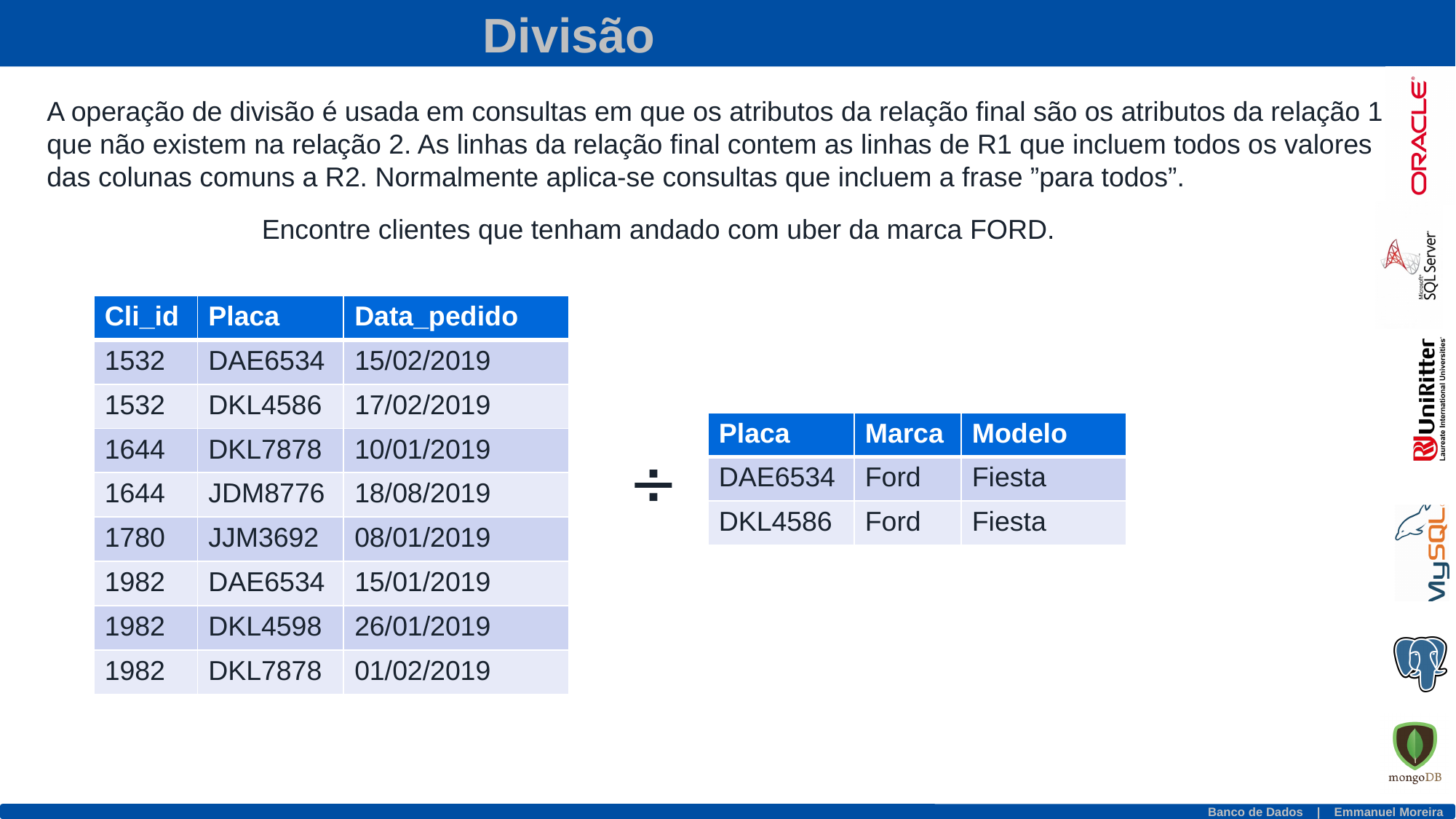

Divisão
A operação de divisão é usada em consultas em que os atributos da relação final são os atributos da relação 1 que não existem na relação 2. As linhas da relação final contem as linhas de R1 que incluem todos os valores das colunas comuns a R2. Normalmente aplica-se consultas que incluem a frase ”para todos”.
Encontre clientes que tenham andado com uber da marca FORD.
| Cli\_id | Placa | Data\_pedido |
| --- | --- | --- |
| 1532 | DAE6534 | 15/02/2019 |
| 1532 | DKL4586 | 17/02/2019 |
| 1644 | DKL7878 | 10/01/2019 |
| 1644 | JDM8776 | 18/08/2019 |
| 1780 | JJM3692 | 08/01/2019 |
| 1982 | DAE6534 | 15/01/2019 |
| 1982 | DKL4598 | 26/01/2019 |
| 1982 | DKL7878 | 01/02/2019 |
| Placa | Marca | Modelo |
| --- | --- | --- |
| DAE6534 | Ford | Fiesta |
| DKL4586 | Ford | Fiesta |
÷